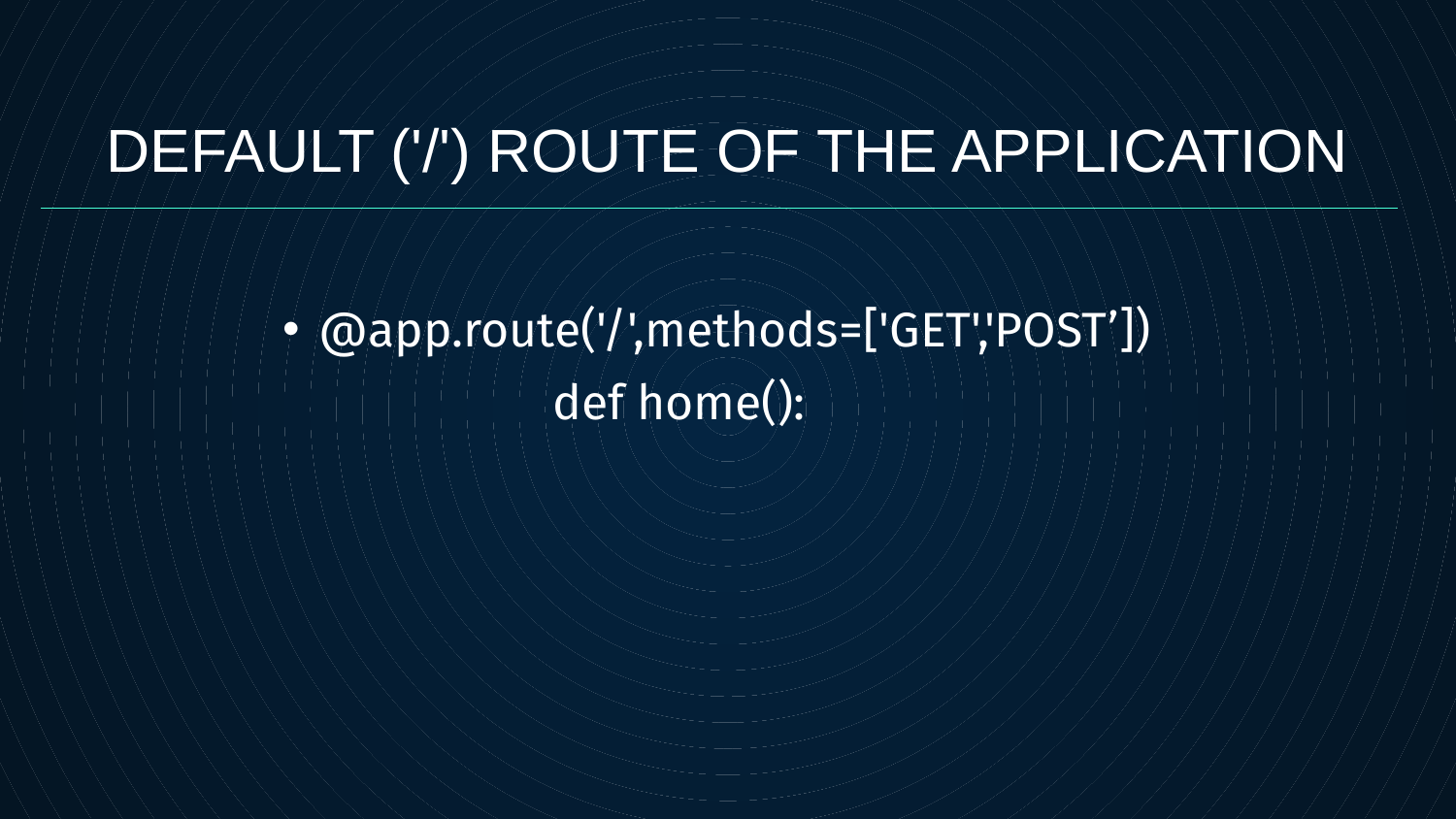

# DEFAULT ('/') ROUTE OF THE APPLICATION
@app.route('/',methods=['GET','POST’])
                     def home():